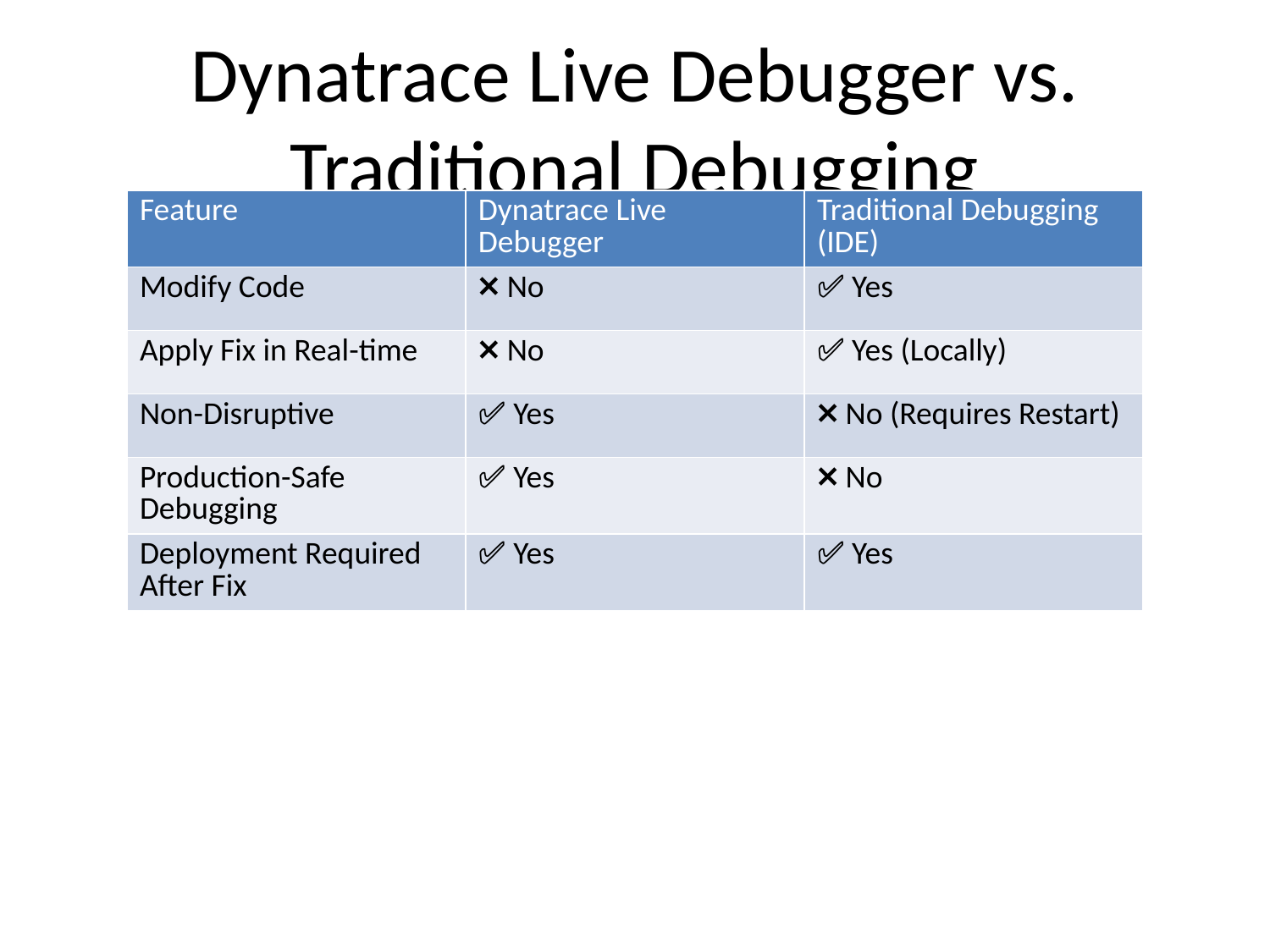

# Dynatrace Live Debugger vs. Traditional Debugging
| Feature | Dynatrace Live Debugger | Traditional Debugging (IDE) |
| --- | --- | --- |
| Modify Code | ❌ No | ✅ Yes |
| Apply Fix in Real-time | ❌ No | ✅ Yes (Locally) |
| Non-Disruptive | ✅ Yes | ❌ No (Requires Restart) |
| Production-Safe Debugging | ✅ Yes | ❌ No |
| Deployment Required After Fix | ✅ Yes | ✅ Yes |